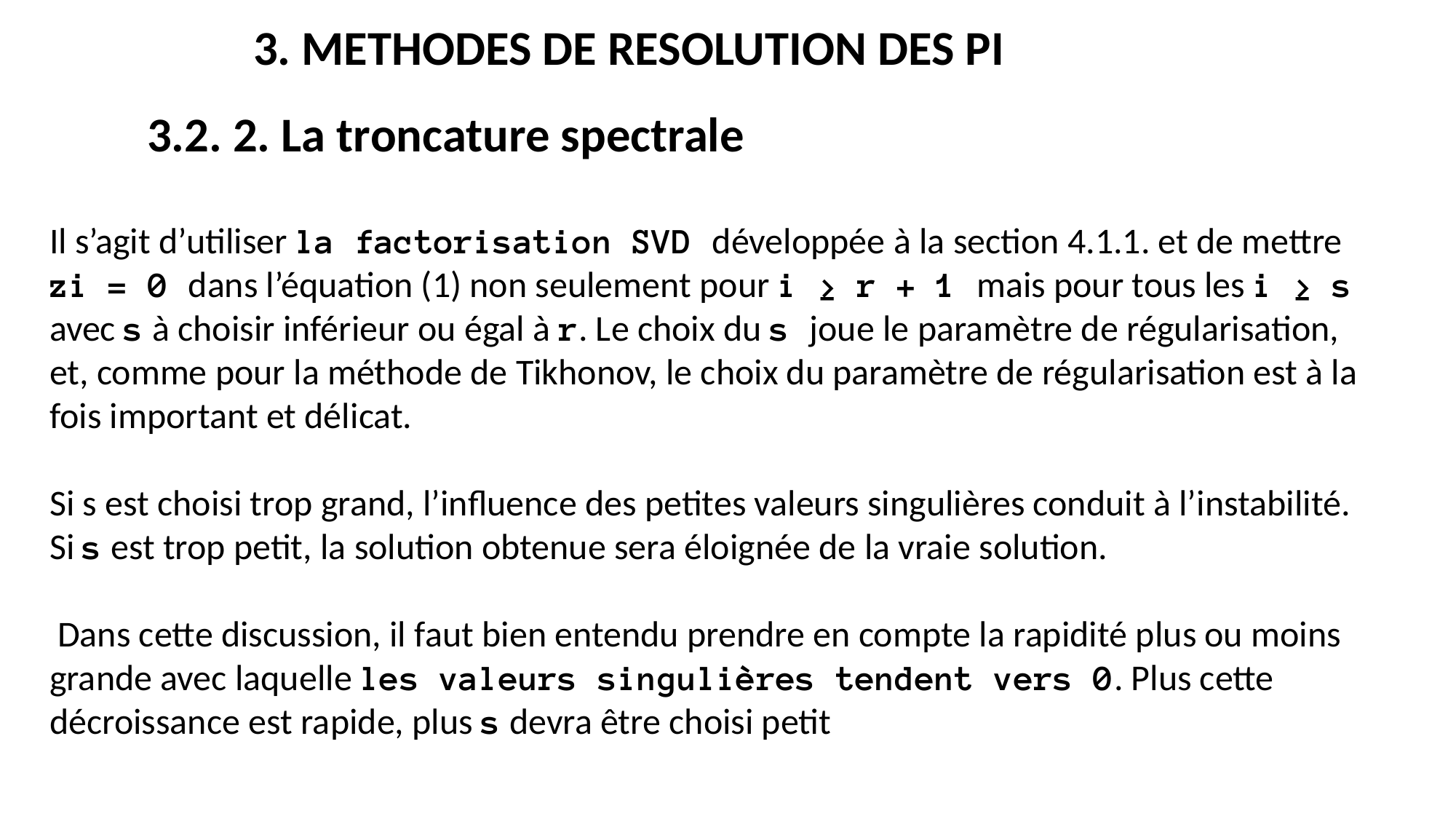

3. METHODES DE RESOLUTION DES PI
3.2. 2. La troncature spectrale

Il s’agit d’utiliser la factorisation SVD développée à la section 4.1.1. et de mettre zi = 0 dans l’équation (1) non seulement pour i ≥ r + 1 mais pour tous les i ≥ s avec s à choisir inférieur ou égal à r. Le choix du s joue le paramètre de régularisation, et, comme pour la méthode de Tikhonov, le choix du paramètre de régularisation est à la fois important et délicat.

Si s est choisi trop grand, l’influence des petites valeurs singulières conduit à l’instabilité. Si s est trop petit, la solution obtenue sera éloignée de la vraie solution.

 Dans cette discussion, il faut bien entendu prendre en compte la rapidité plus ou moins grande avec laquelle les valeurs singulières tendent vers 0. Plus cette décroissance est rapide, plus s devra être choisi petit